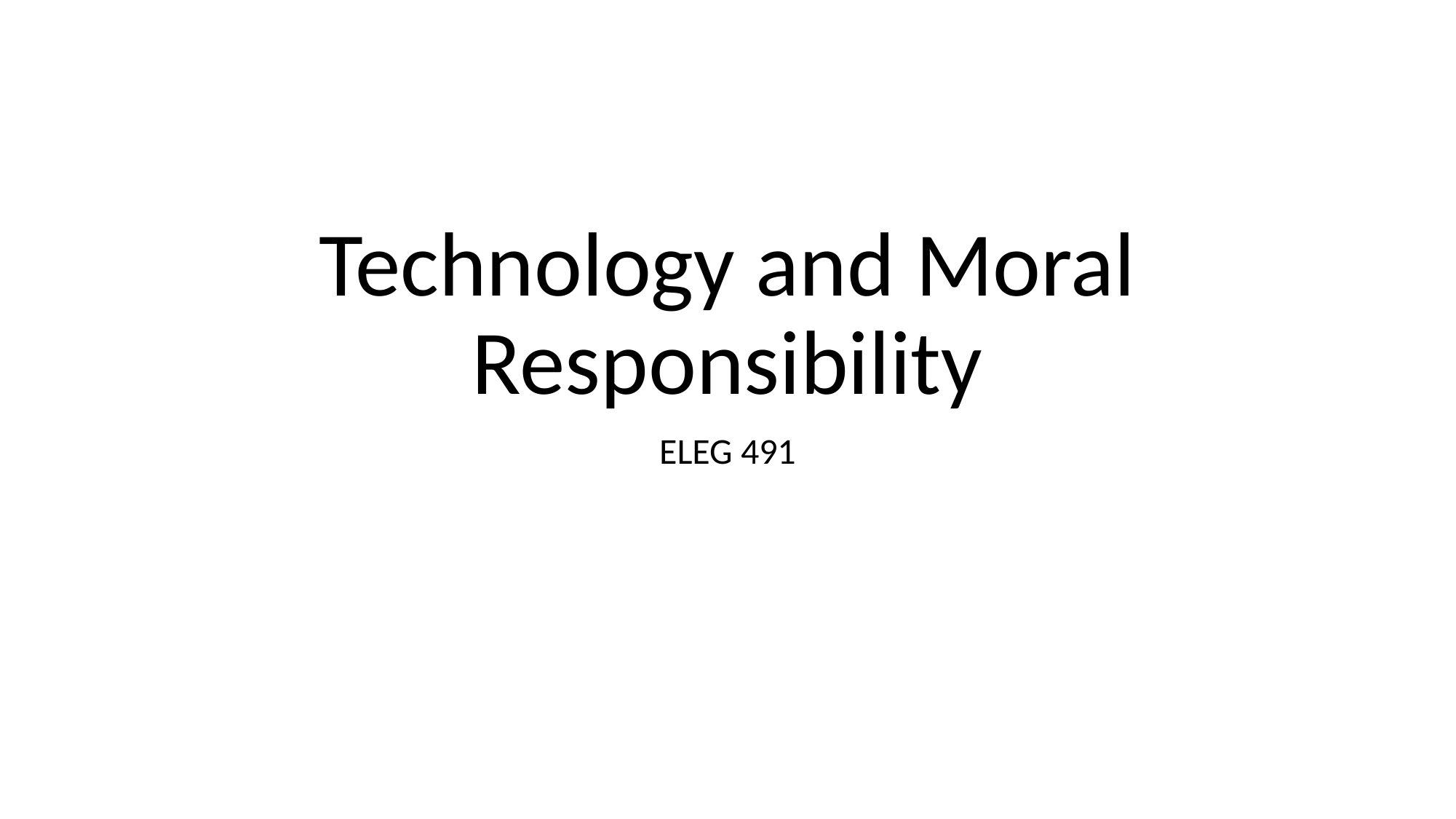

# Technology and Moral Responsibility
ELEG 491